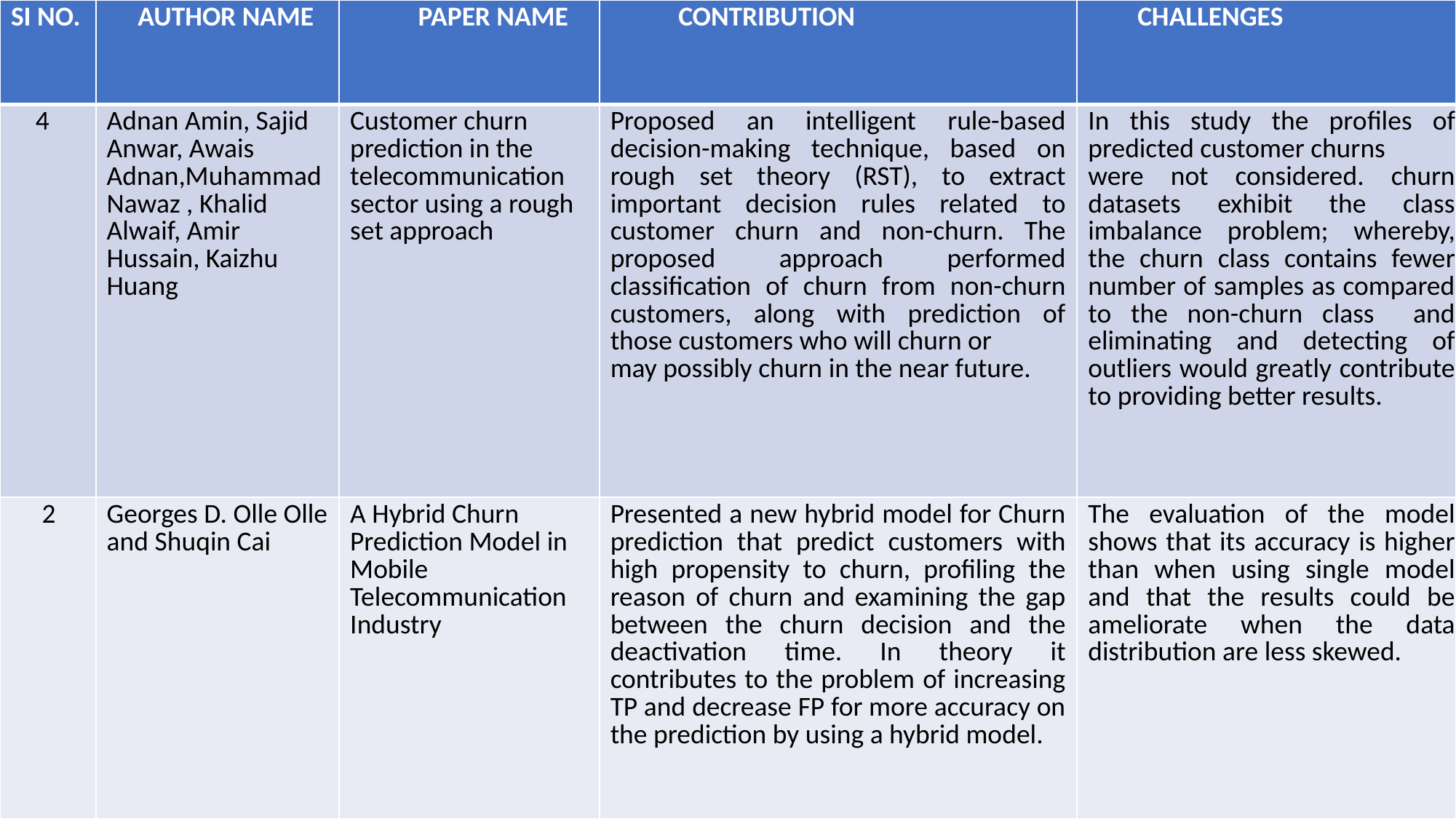

| SI NO. | AUTHOR NAME | PAPER NAME | CONTRIBUTION | CHALLENGES |
| --- | --- | --- | --- | --- |
| 4 | Adnan Amin, Sajid Anwar, Awais Adnan,Muhammad Nawaz , Khalid Alwaif, Amir Hussain, Kaizhu Huang | Customer churn prediction in the telecommunication sector using a rough set approach | Proposed an intelligent rule-based decision-making technique, based on rough set theory (RST), to extract important decision rules related to customer churn and non-churn. The proposed approach performed classiﬁcation of churn from non-churn customers, along with prediction of those customers who will churn or may possibly churn in the near future. | In this study the proﬁles of predicted customer churns were not considered. churn datasets exhibit the class imbalance problem; whereby, the churn class contains fewer number of samples as compared to the non-churn class and eliminating and detecting of outliers would greatly contribute to providing better results. |
| 2 | Georges D. Olle Olle and Shuqin Cai | A Hybrid Churn Prediction Model in Mobile Telecommunication Industry | Presented a new hybrid model for Churn prediction that predict customers with high propensity to churn, profiling the reason of churn and examining the gap between the churn decision and the deactivation time. In theory it contributes to the problem of increasing TP and decrease FP for more accuracy on the prediction by using a hybrid model. | The evaluation of the model shows that its accuracy is higher than when using single model and that the results could be ameliorate when the data distribution are less skewed. |